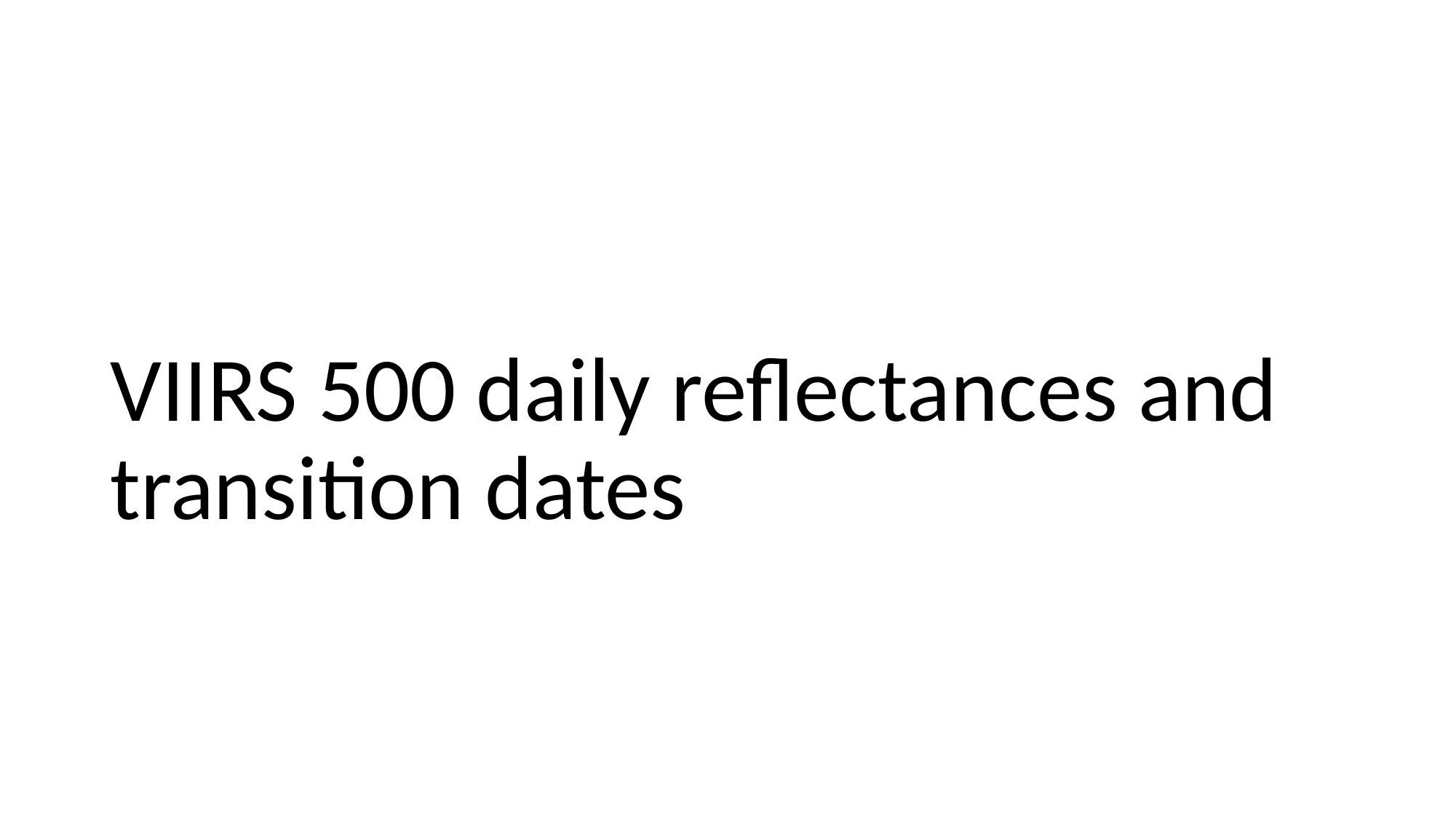

# VIIRS 500 daily reflectances and transition dates